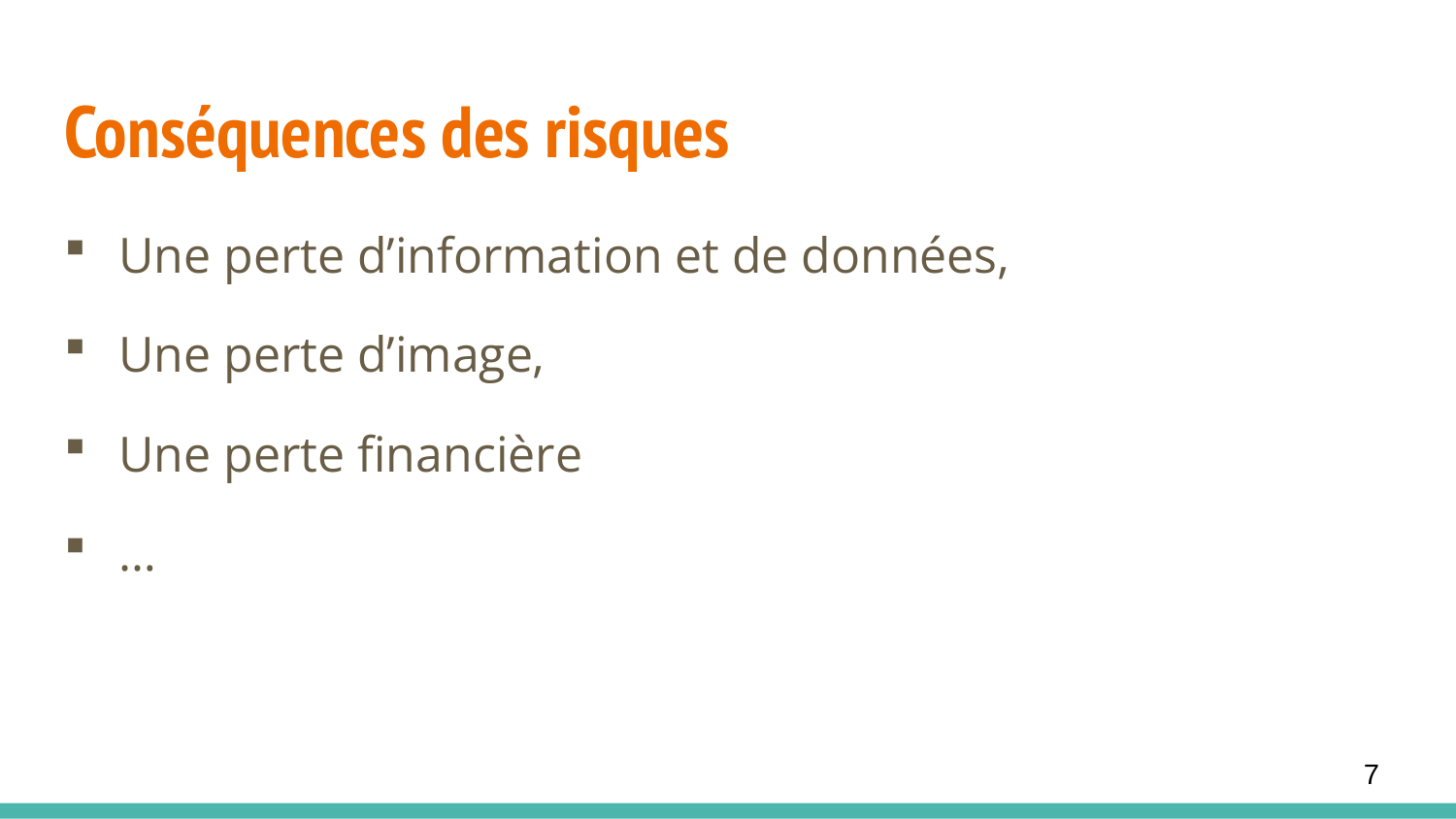

# Conséquences des risques
Une perte d’information et de données,
Une perte d’image,
Une perte financière
…
7